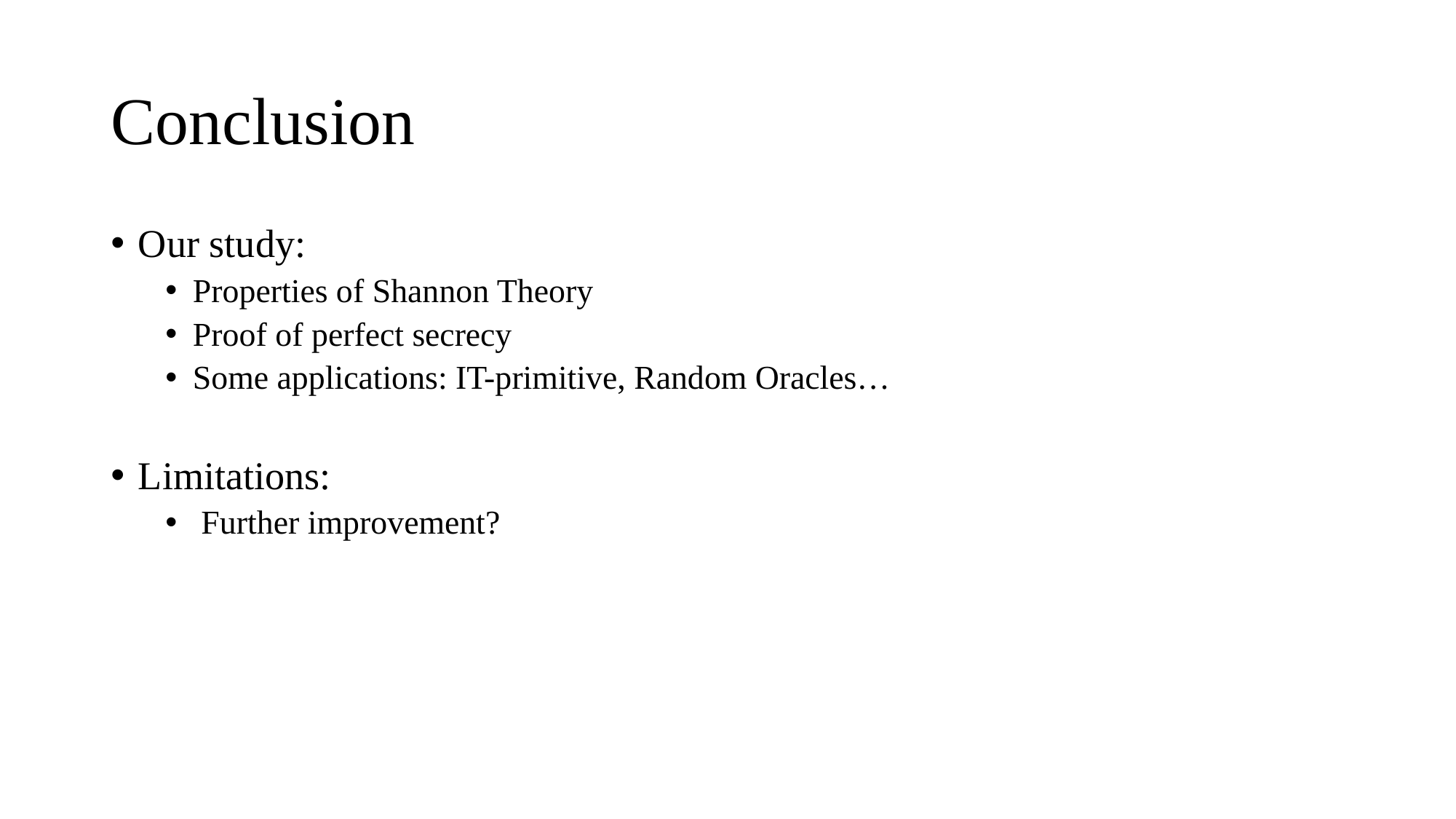

# Conclusion
Our study:
Properties of Shannon Theory
Proof of perfect secrecy
Some applications: IT-primitive, Random Oracles…

Limitations:
 Further improvement?